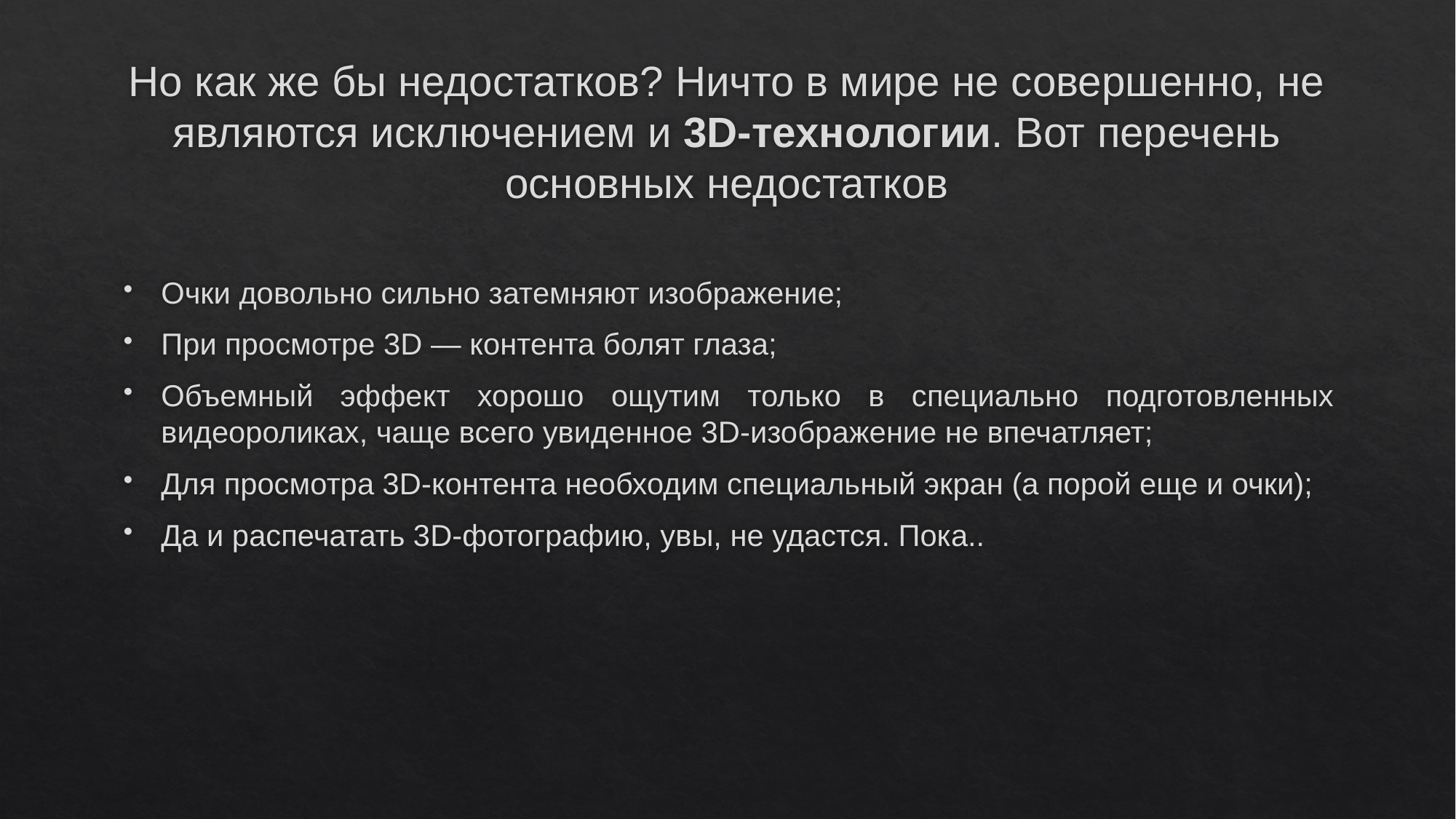

# Но как же бы недостатков? Ничто в мире не совершенно, не являются исключением и 3D-технологии. Вот перечень основных недостатков
Очки довольно сильно затемняют изображение;
При просмотре 3D — контента болят глаза;
Объемный эффект хорошо ощутим только в специально подготовленных видеороликах, чаще всего увиденное 3D-изображение не впечатляет;
Для просмотра 3D-контента необходим специальный экран (а порой еще и очки);
Да и распечатать 3D-фотографию, увы, не удастся. Пока..